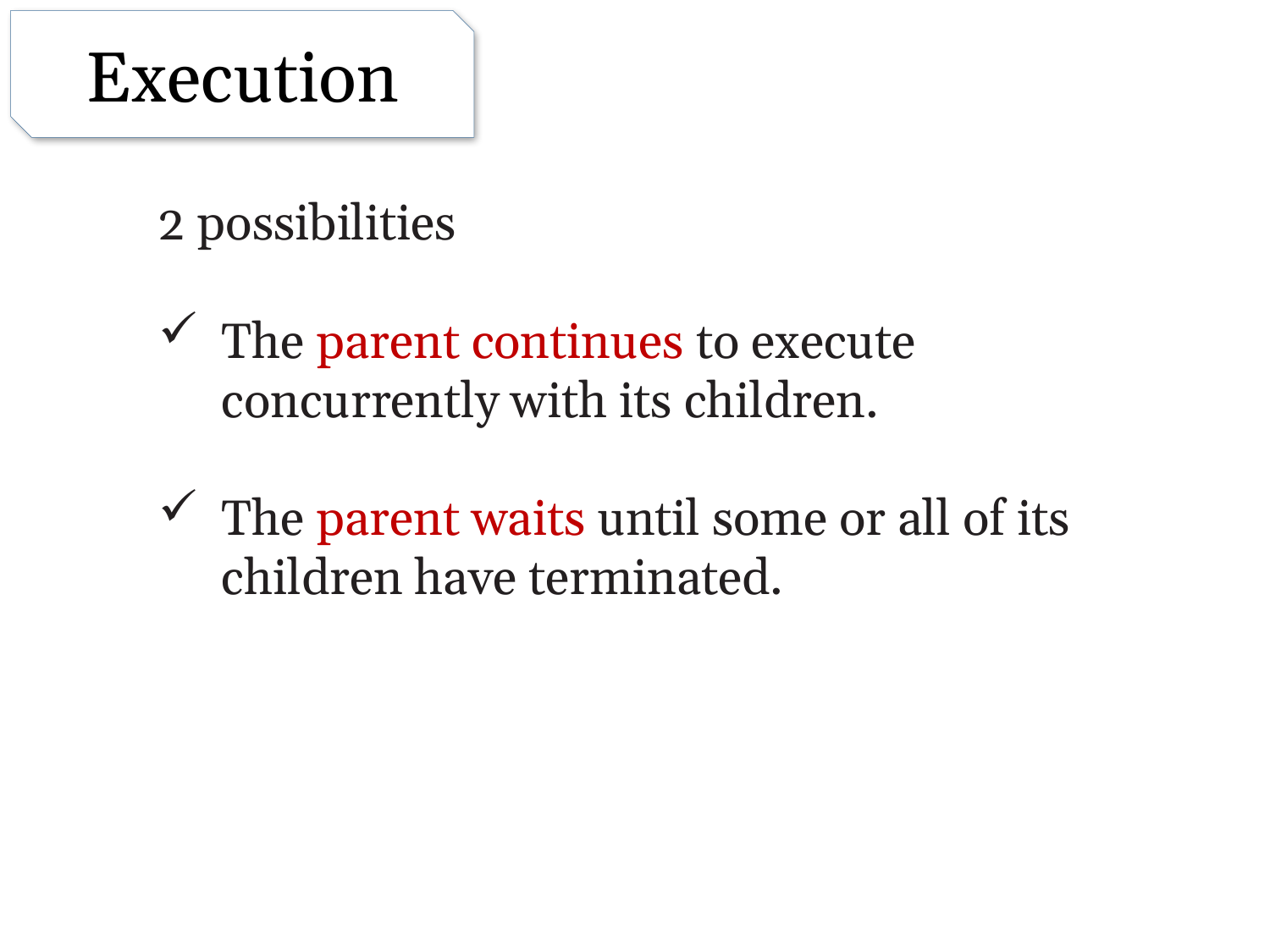

Execution
2 possibilities

The parent continues to execute concurrently with its children.

The parent waits until some or all of its children have terminated.